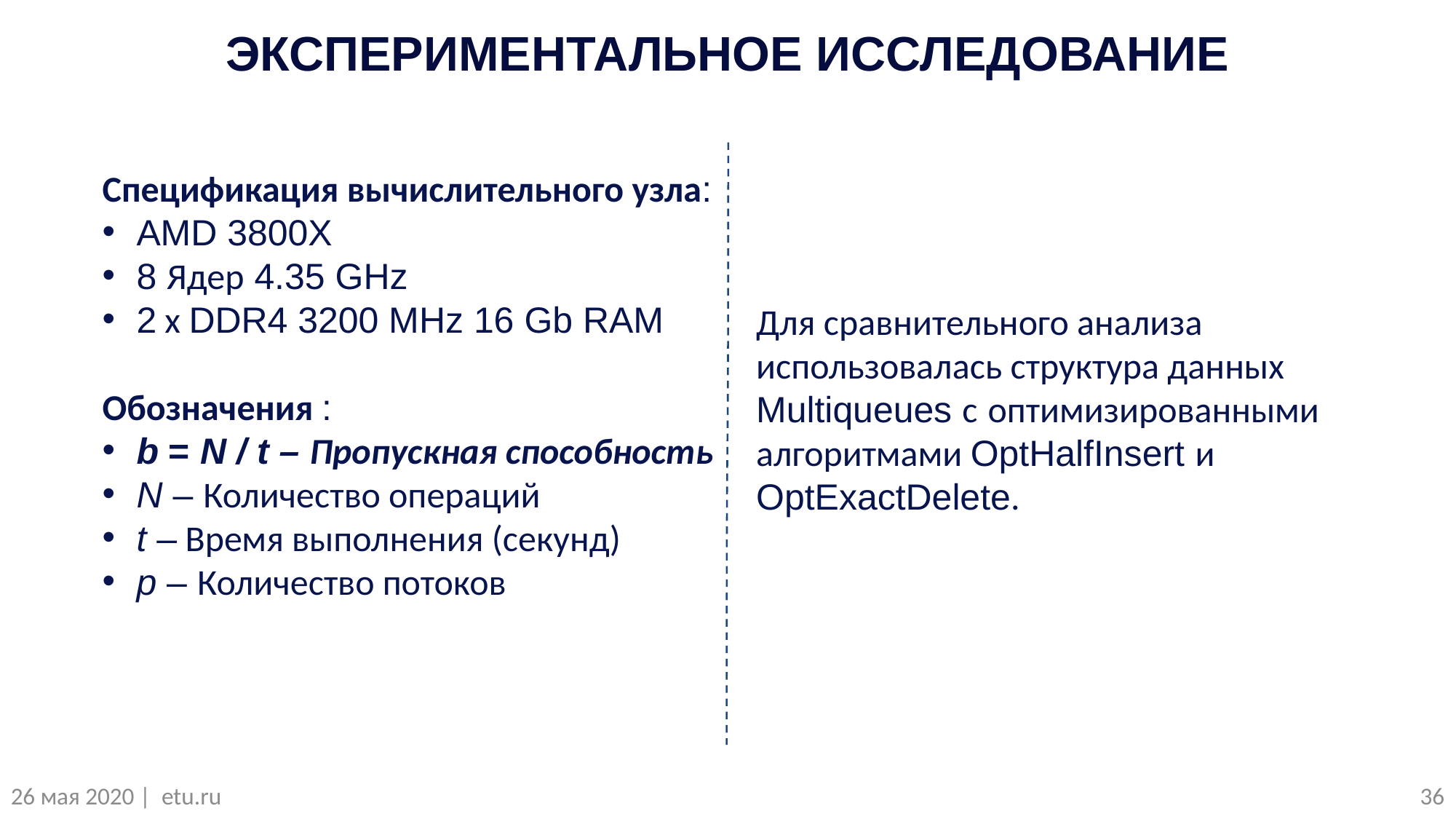

ЭКСПЕРИМЕНТАЛЬНОЕ ИССЛЕДОВАНИЕ
Спецификация вычислительного узла:
AMD 3800X
8 Ядер 4.35 GHz
2 х DDR4 3200 MHz 16 Gb RAM

Обозначения :
b = N / t – Пропускная способность
N – Количество операций
t – Время выполнения (секунд)
p – Количество потоков
Для сравнительного анализа использовалась структура данных Multiqueues с оптимизированными алгоритмами OptHalfInsert и OptExactDelete.
36